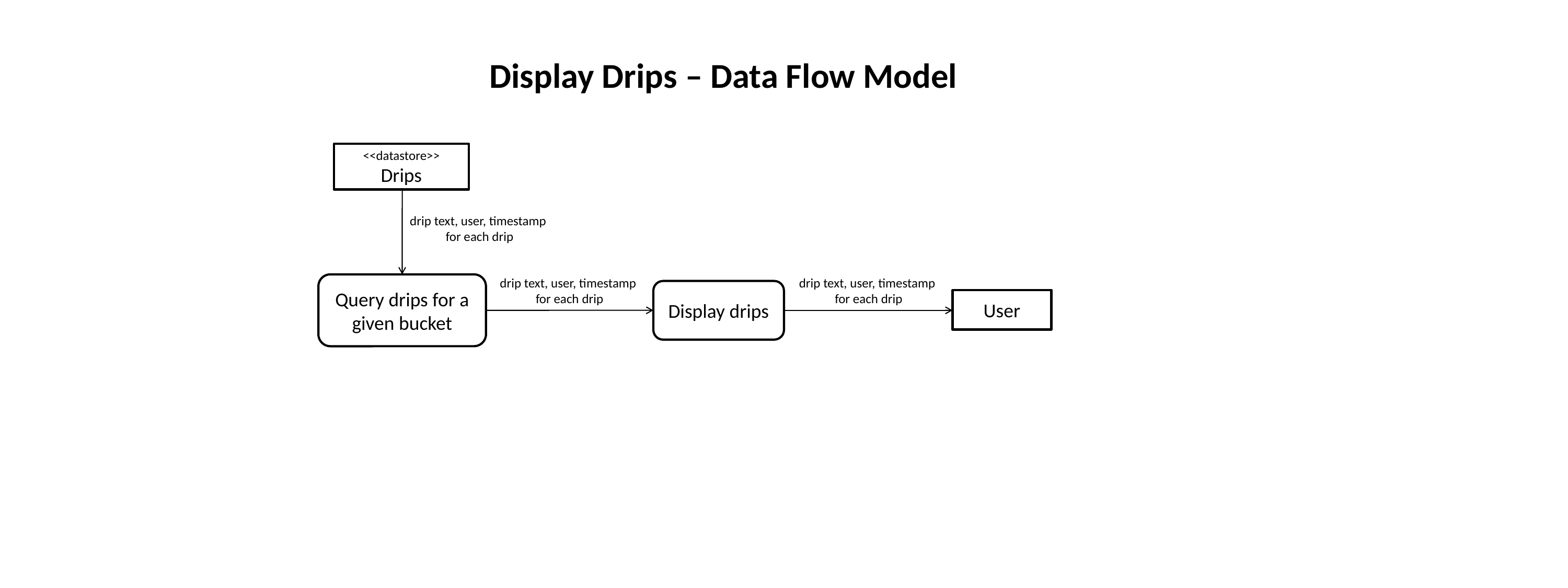

Display Drips – Data Flow Model
<<datastore>>
Drips
drip text, user, timestamp
for each drip
drip text, user, timestamp
for each drip
drip text, user, timestamp
for each drip
Query drips for a given bucket
Display drips
User